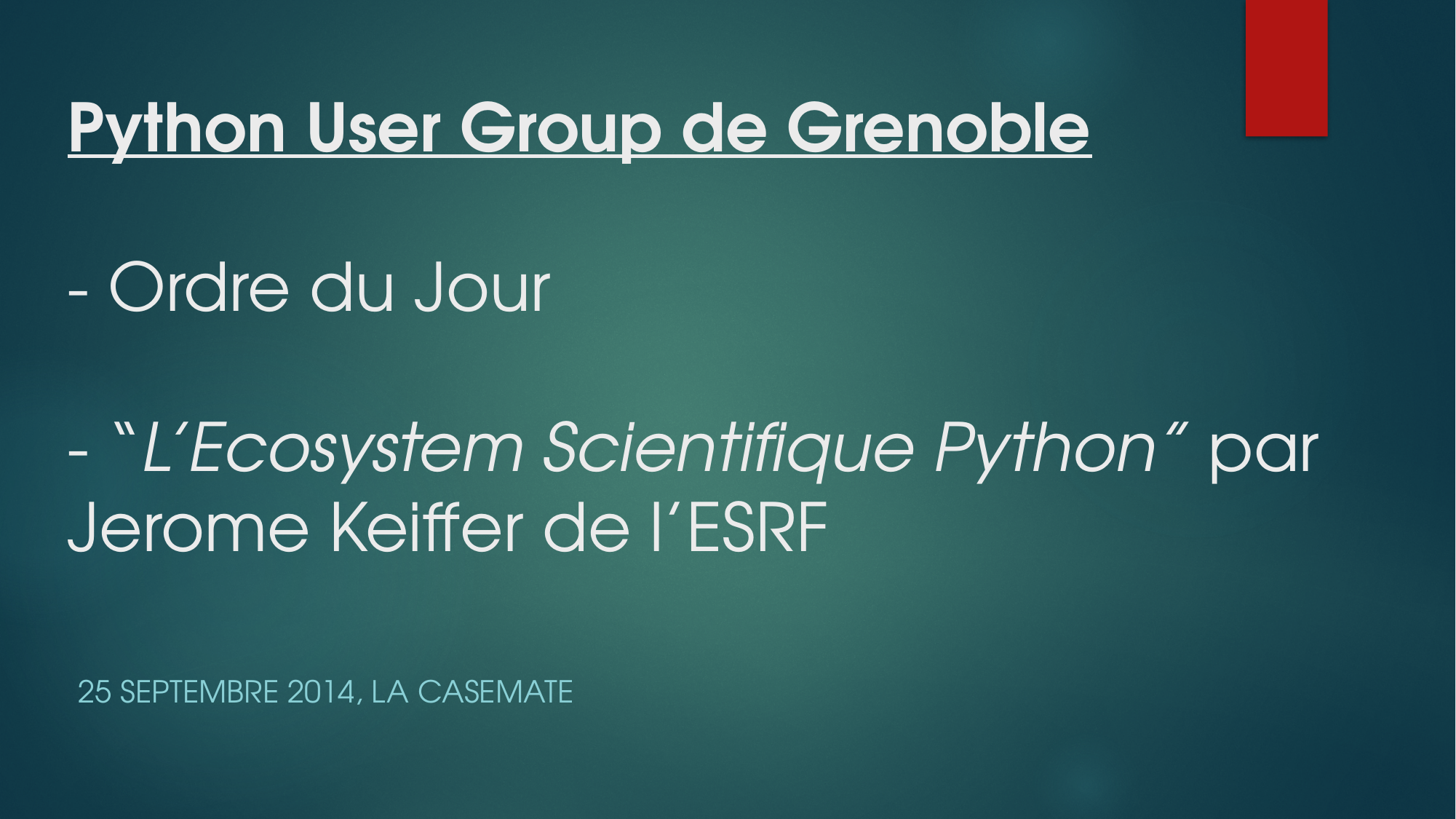

# Python User Group de Grenoble - Ordre du Jour - “L’Ecosystem Scientifique Python” par Jerome Keiffer de l’ESRF
25 Septembre 2014, La Casemate